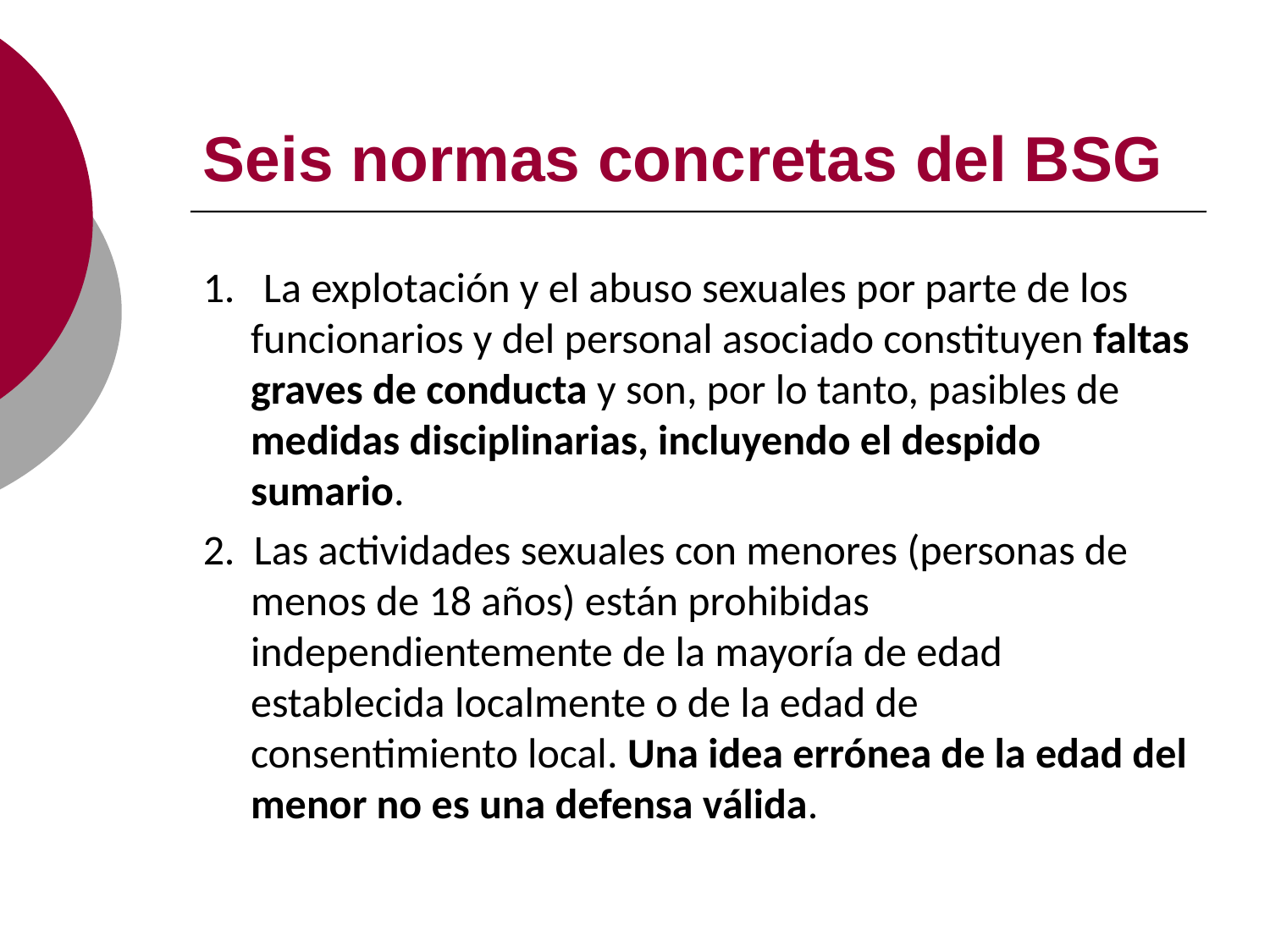

# Seis normas concretas del BSG
1.   La explotación y el abuso sexuales por parte de los funcionarios y del personal asociado constituyen faltas graves de conducta y son, por lo tanto, pasibles de medidas disciplinarias, incluyendo el despido sumario.
2.  Las actividades sexuales con menores (personas de menos de 18 años) están prohibidas independientemente de la mayoría de edad establecida localmente o de la edad de consentimiento local. Una idea errónea de la edad del menor no es una defensa válida.